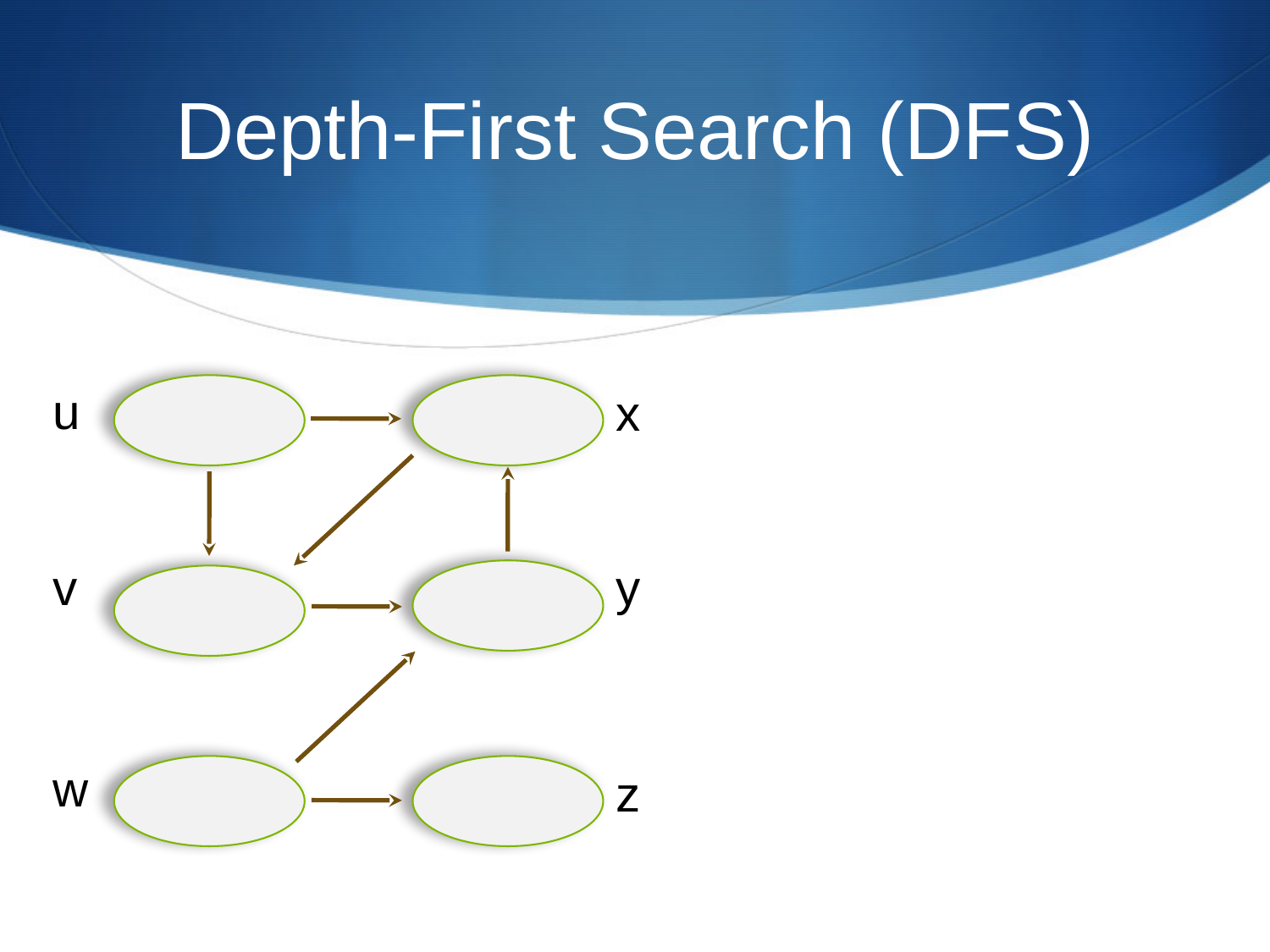

# Depth-First Search (DFS)
u

x
v
y

w

z